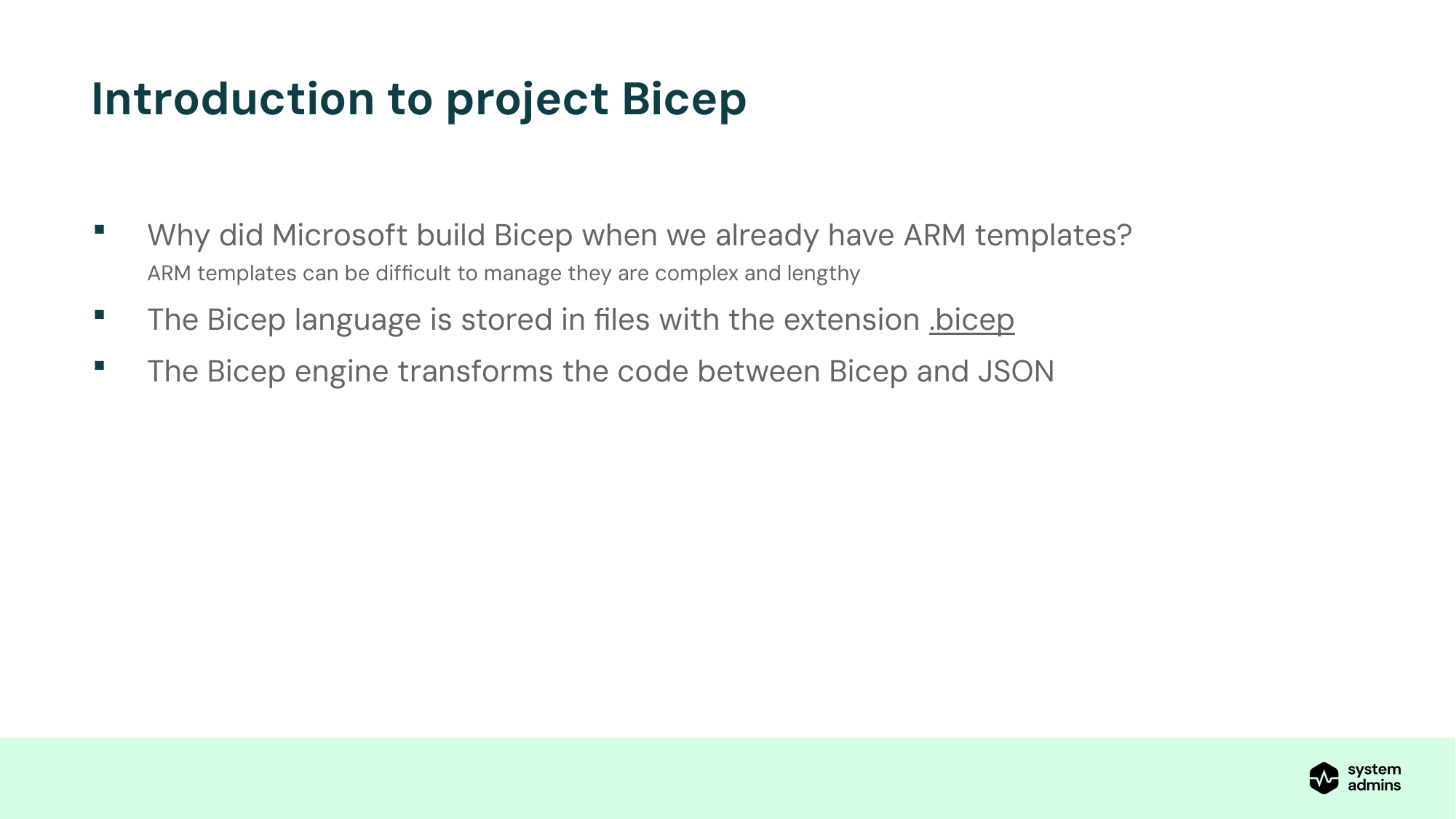

# Introduction to project Bicep
Why did Microsoft build Bicep when we already have ARM templates?
ARM templates can be difficult to manage they are complex and lengthy
The Bicep language is stored in files with the extension .bicep
The Bicep engine transforms the code between Bicep and JSON